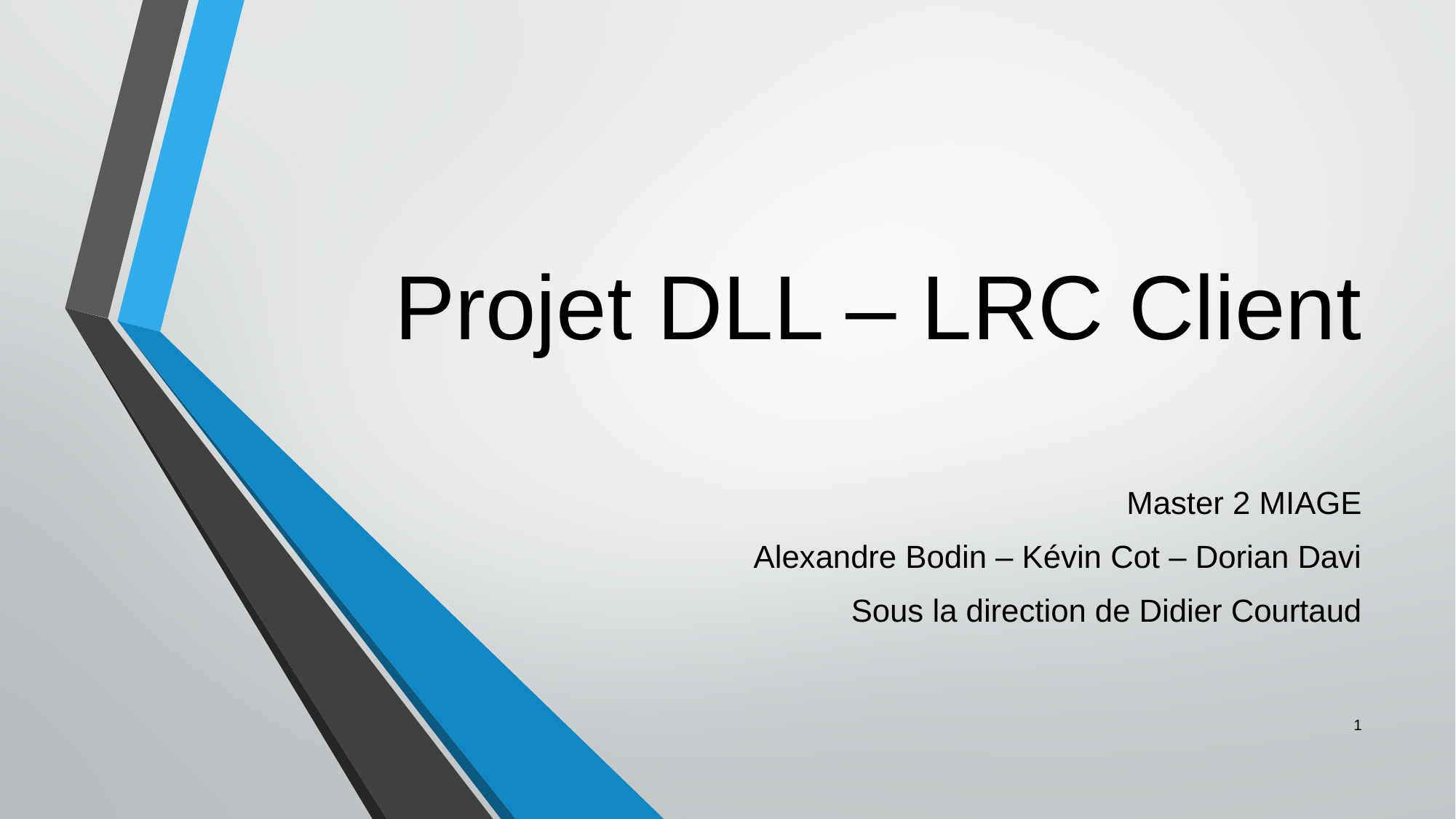

# Projet DLL – LRC Client
Master 2 MIAGE
Alexandre Bodin – Kévin Cot – Dorian Davi
Sous la direction de Didier Courtaud
1